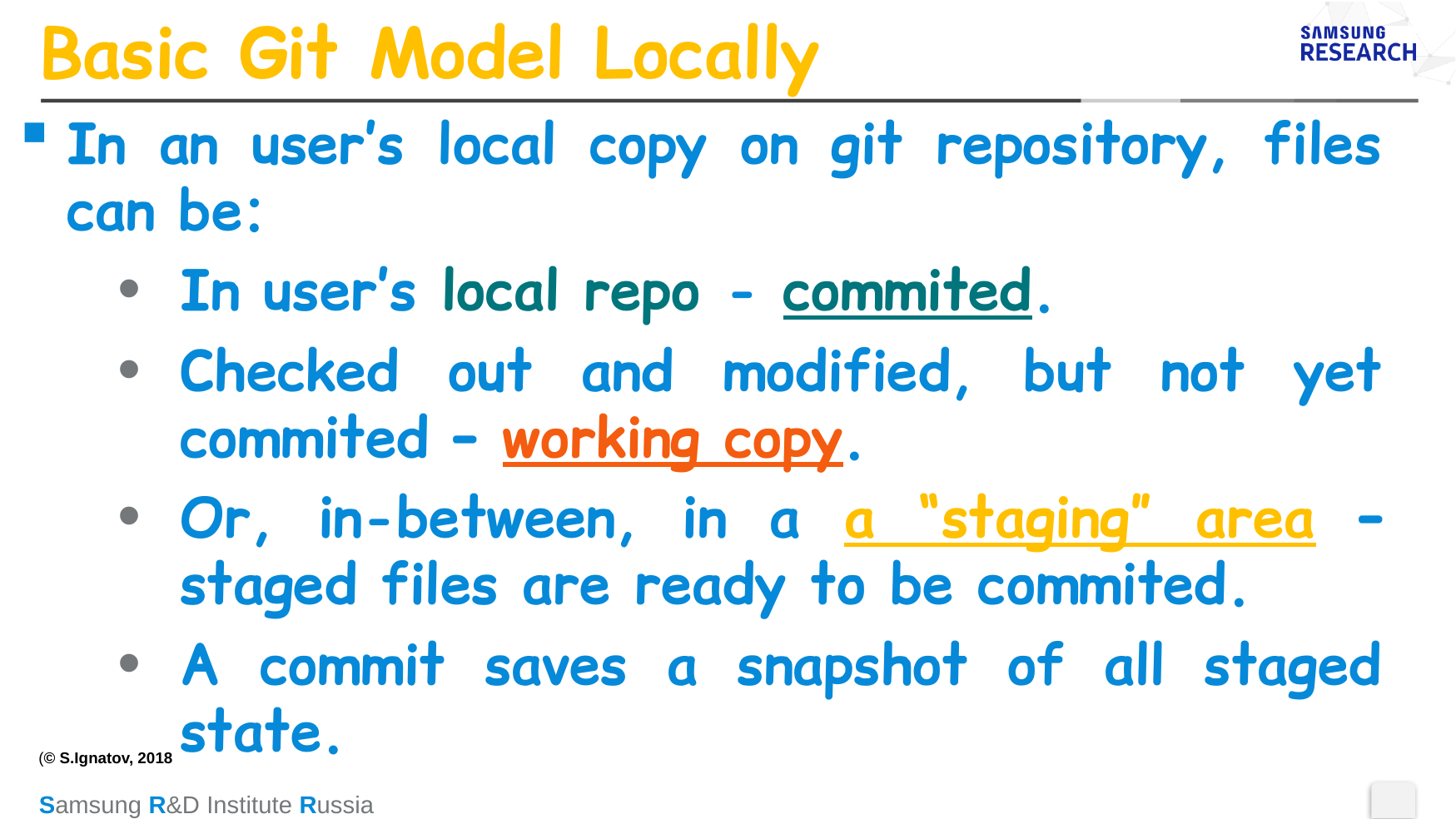

# Basic Git Model Locally
In an user’s local copy on git repository, files can be:
In user’s local repo - commited.
Checked out and modified, but not yet commited – working copy.
Or, in-between, in a a “staging” area – staged files are ready to be commited.
A commit saves a snapshot of all staged state.
(© S.Ignatov, 2018